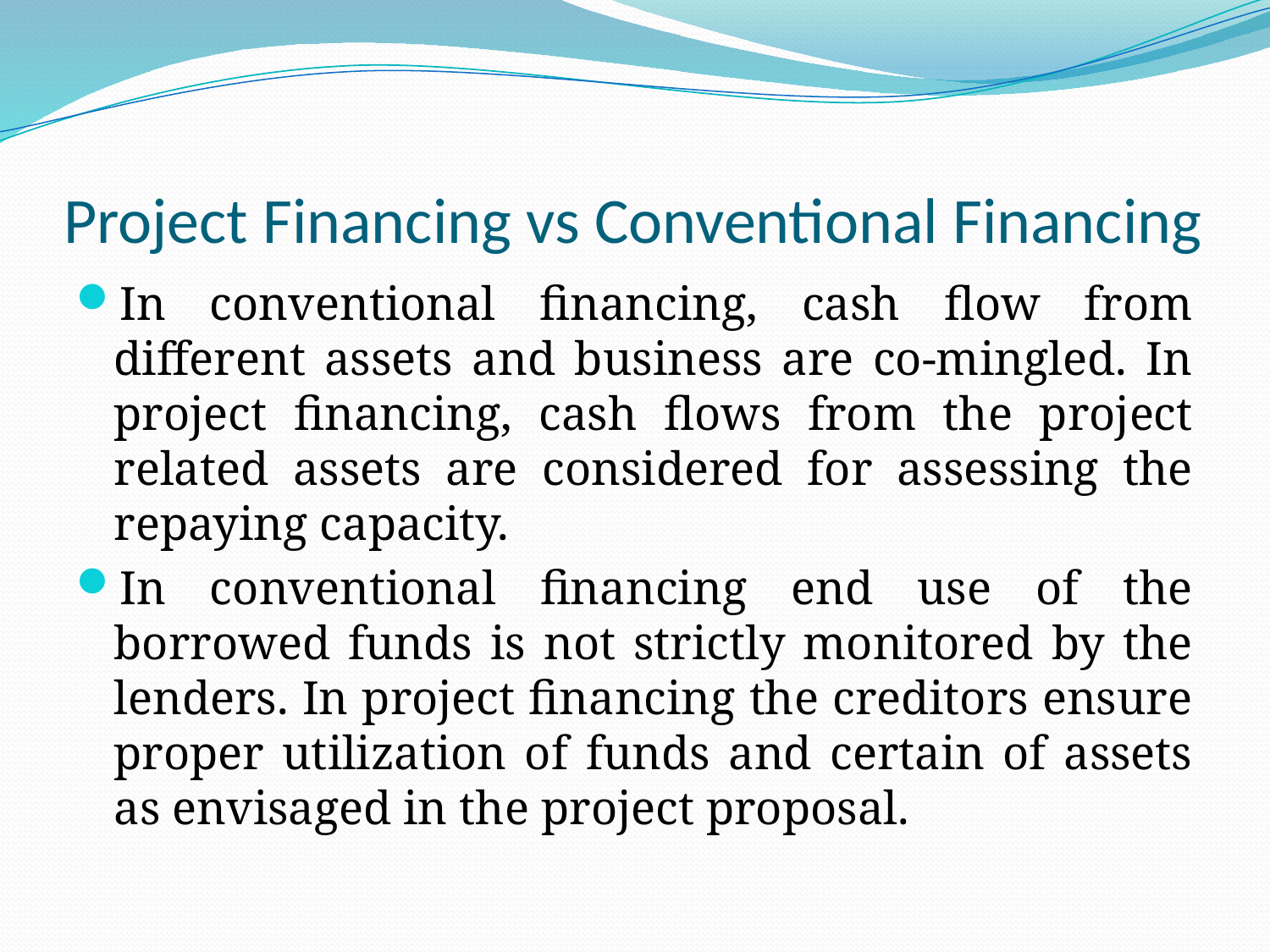

# Project Financing vs Conventional Financing
In conventional financing, cash flow from different assets and business are co-mingled. In project financing, cash flows from the project related assets are considered for assessing the repaying capacity.
In conventional financing end use of the borrowed funds is not strictly monitored by the lenders. In project financing the creditors ensure proper utilization of funds and certain of assets as envisaged in the project proposal.